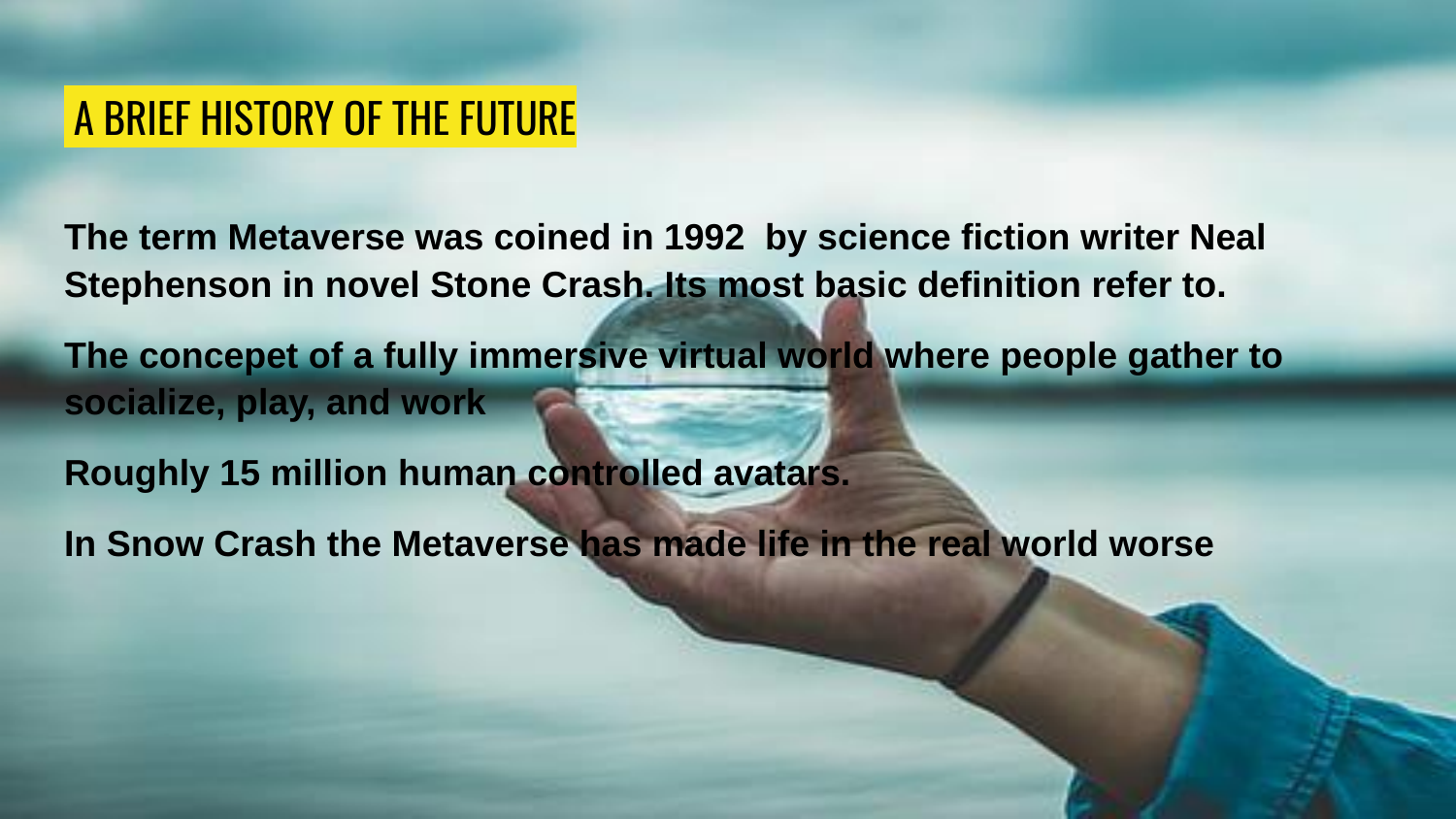

# A BRIEF HISTORY OF THE FUTURE
The term Metaverse was coined in 1992  by science fiction writer Neal Stephenson in novel Stone Crash. Its most basic definition refer to.
The concepet of a fully immersive virtual world where people gather to socialize, play, and work
Roughly 15 million human controlled avatars.
In Snow Crash the Metaverse has made life in the real world worse